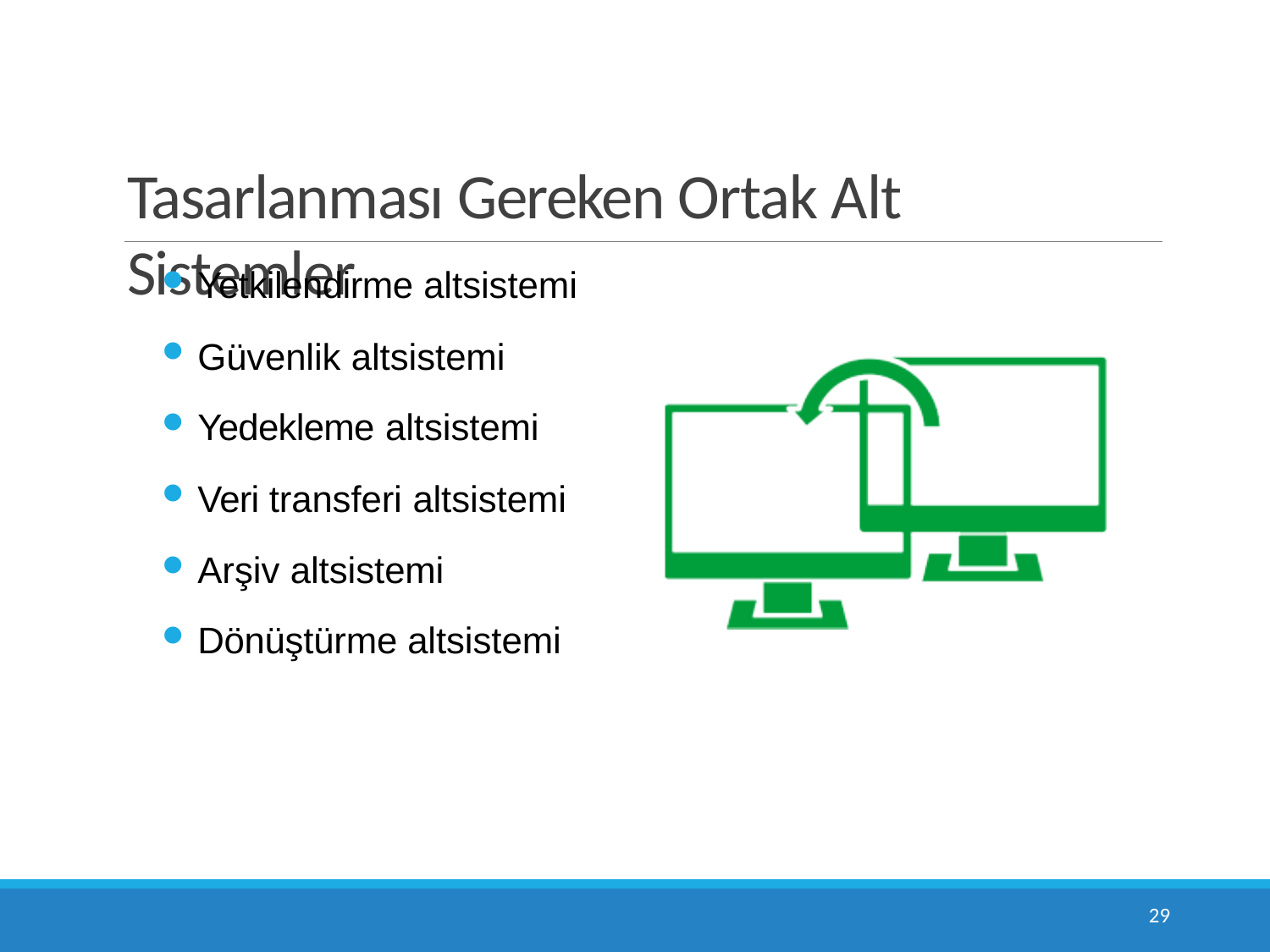

# Tasarlanması Gereken Ortak Alt Sistemler

Yetkilendirme altsistemi
Güvenlik altsistemi
Yedekleme altsistemi
Veri transferi altsistemi
Arşiv altsistemi
Dönüştürme altsistemi

29